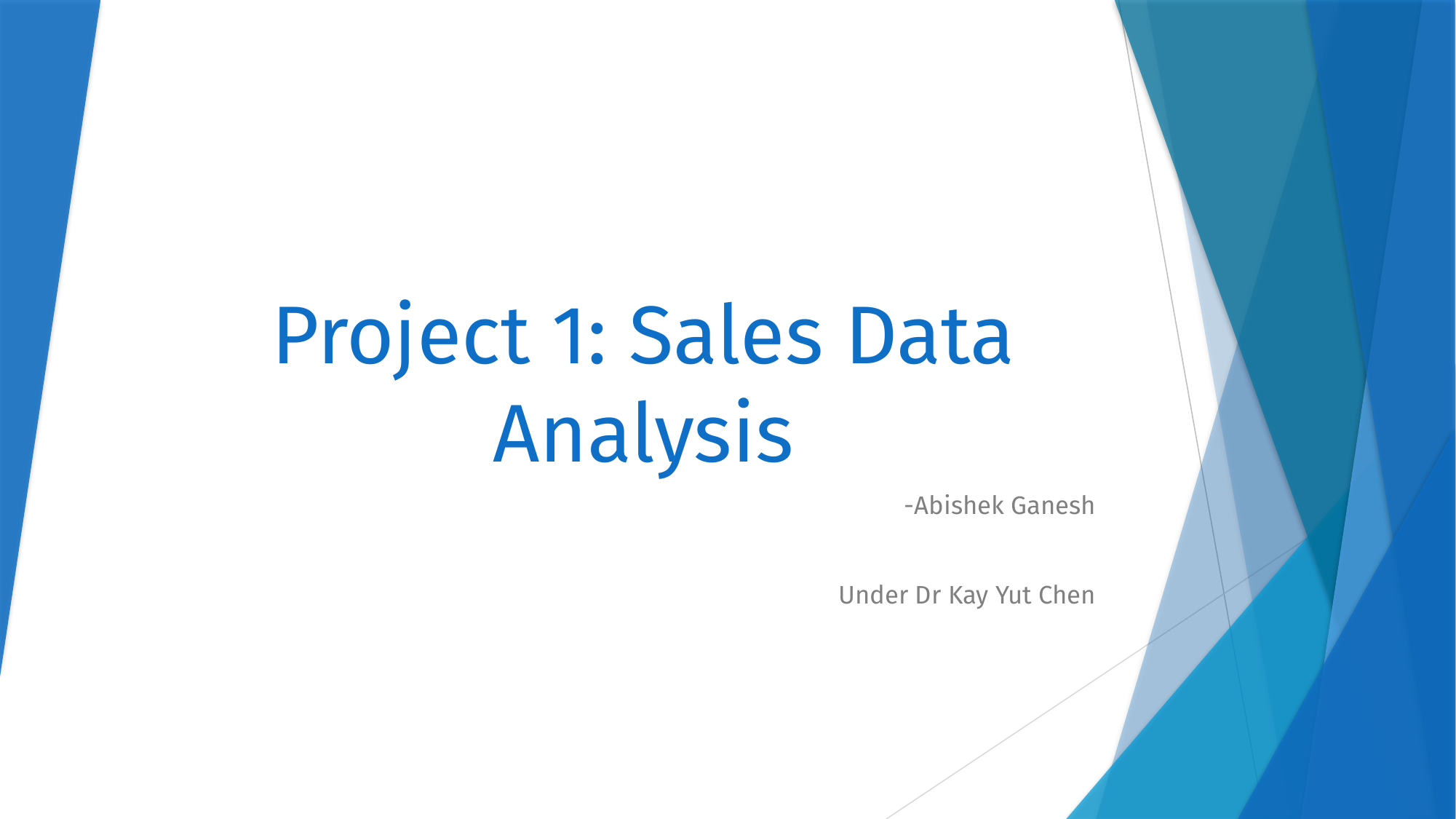

# Project 1: Sales Data Analysis
-Abishek Ganesh

Under Dr Kay Yut Chen